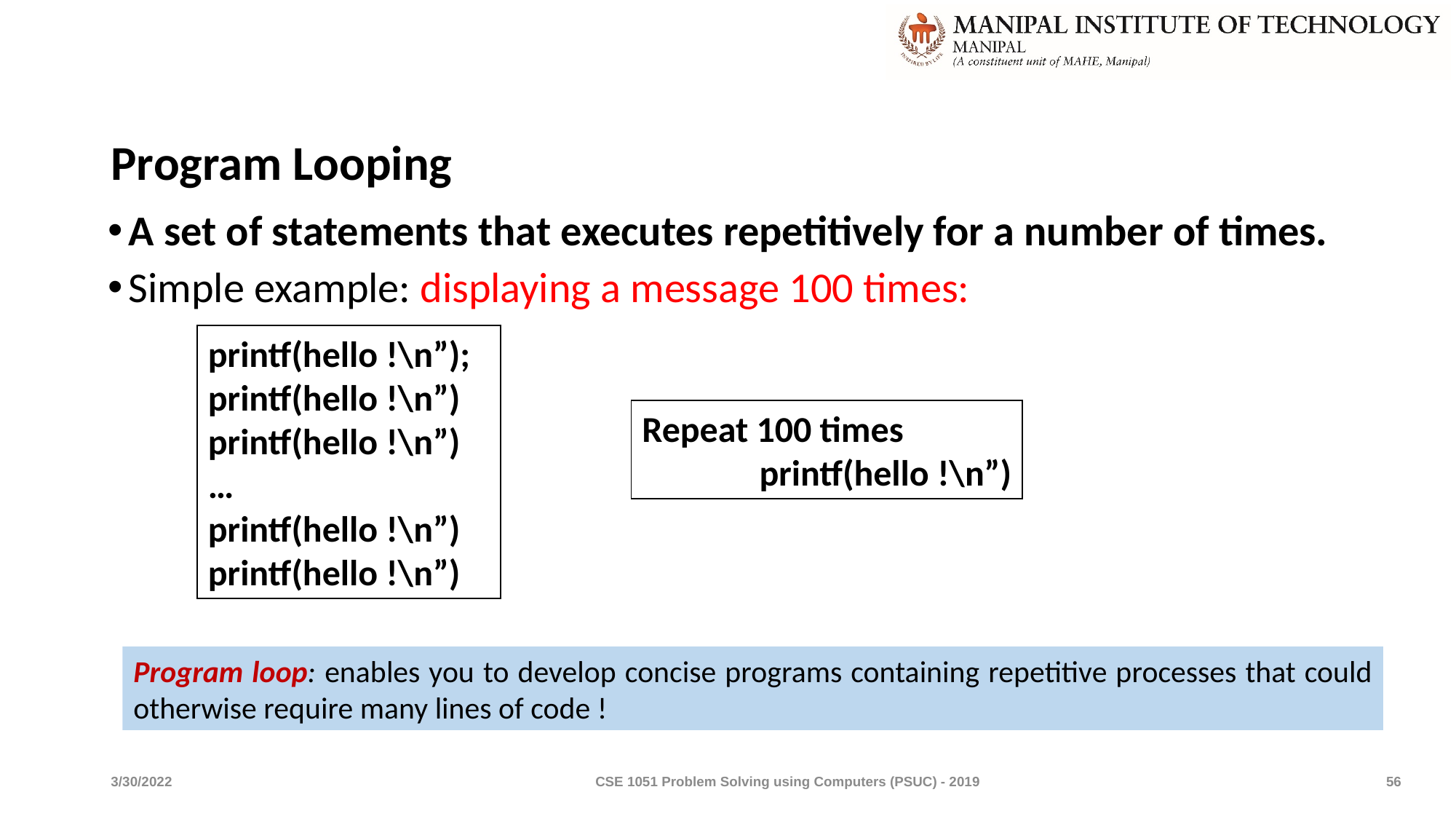

# Program Looping
A set of statements that executes repetitively for a number of times.
Simple example: displaying a message 100 times:

printf(hello !\n”);
printf(hello !\n”)
printf(hello !\n”)
…
printf(hello !\n”)
printf(hello !\n”)
Repeat 100 times
	 printf(hello !\n”)
Program loop: enables you to develop concise programs containing repetitive processes that could otherwise require many lines of code !
3/30/2022
CSE 1051 Problem Solving using Computers (PSUC) - 2019
56